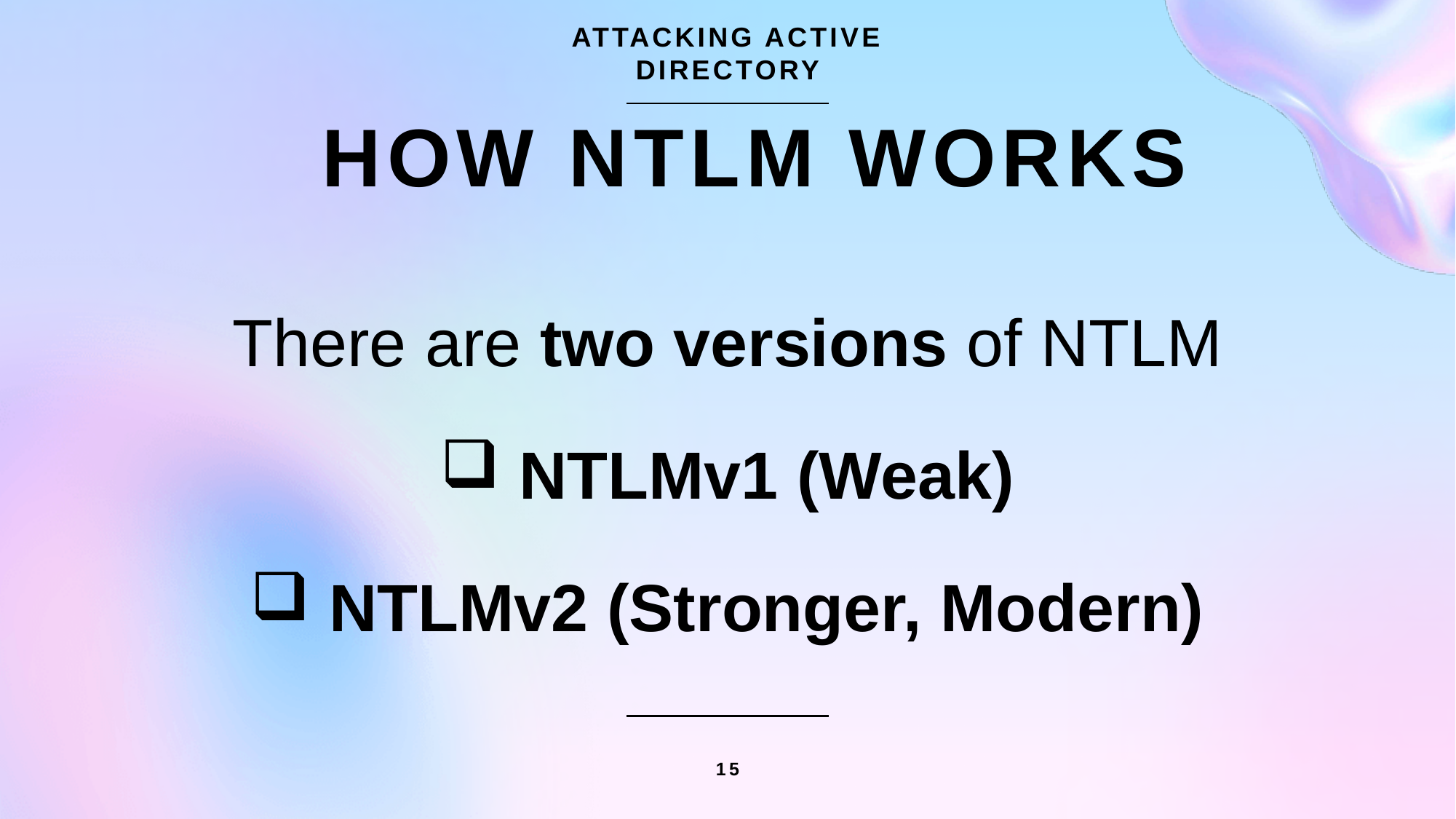

ATTACKING ACTIVE DIRECTORY
# HOW NTLM WORKS
There are two versions of NTLM
 NTLMv1 (Weak)
 NTLMv2 (Stronger, Modern)
15